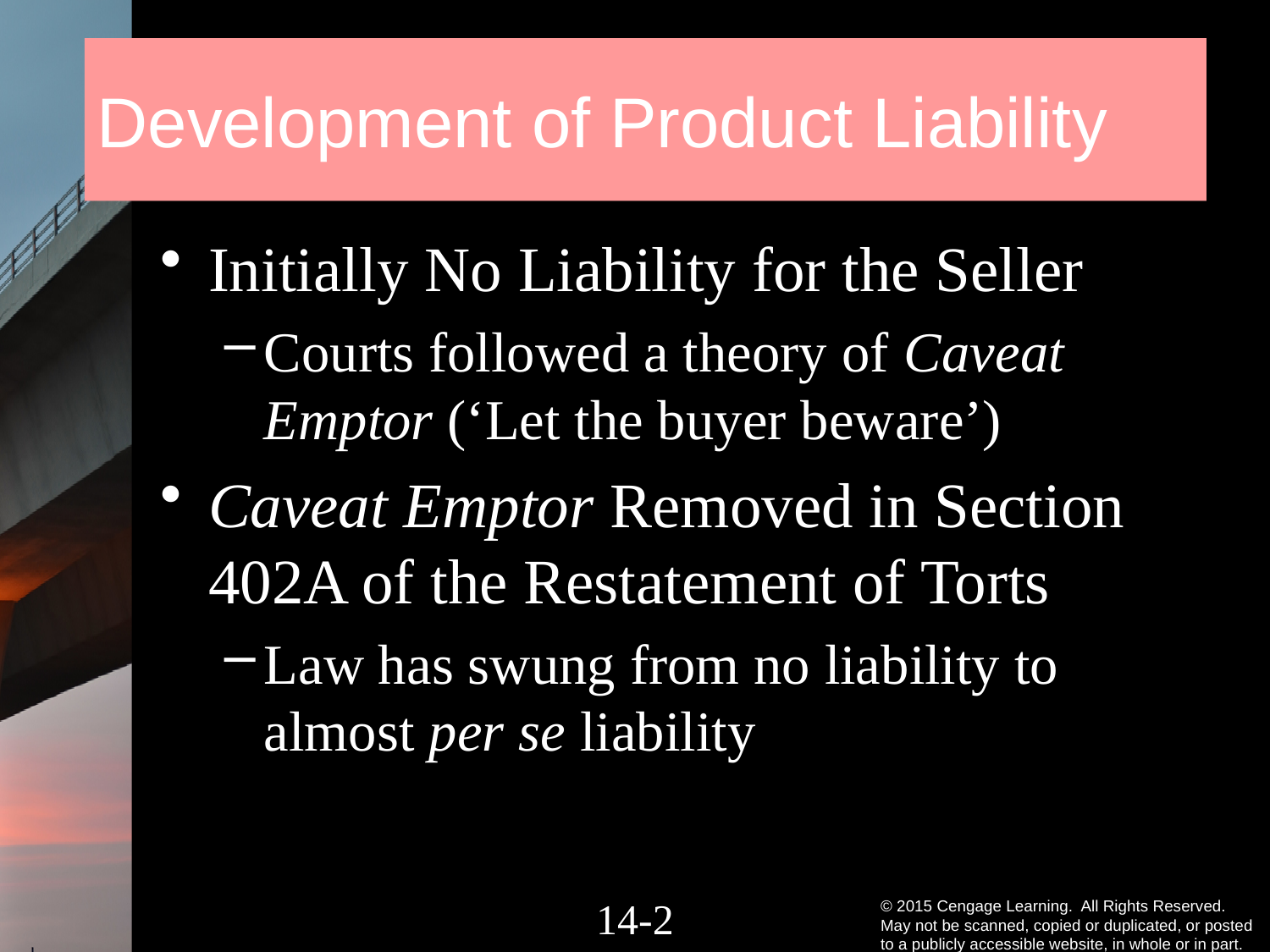

# Development of Product Liability
Initially No Liability for the Seller
Courts followed a theory of Caveat Emptor (‘Let the buyer beware’)
Caveat Emptor Removed in Section 402A of the Restatement of Torts
Law has swung from no liability to almost per se liability
14-2